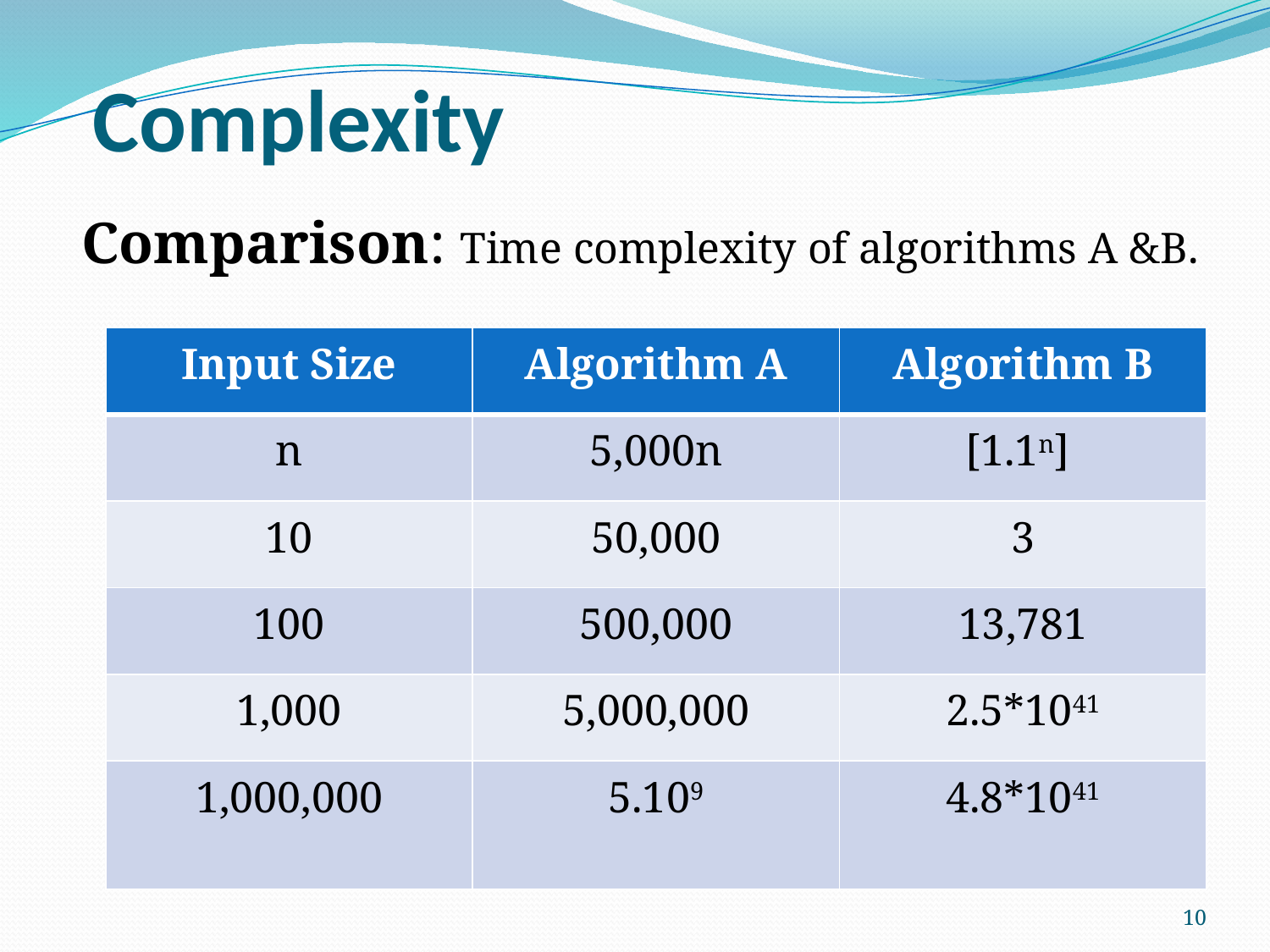

# Complexity
Comparison: Time complexity of algorithms A &B.

| Input Size | Algorithm A | Algorithm B |
| --- | --- | --- |
| n | 5,000n | [1.1n] |
| 10 | 50,000 | 3 |
| 100 | 500,000 | 13,781 |
| 1,000 | 5,000,000 | 2.5\*1041 |
| 1,000,000 | 5.109 | 4.8\*1041 |
10